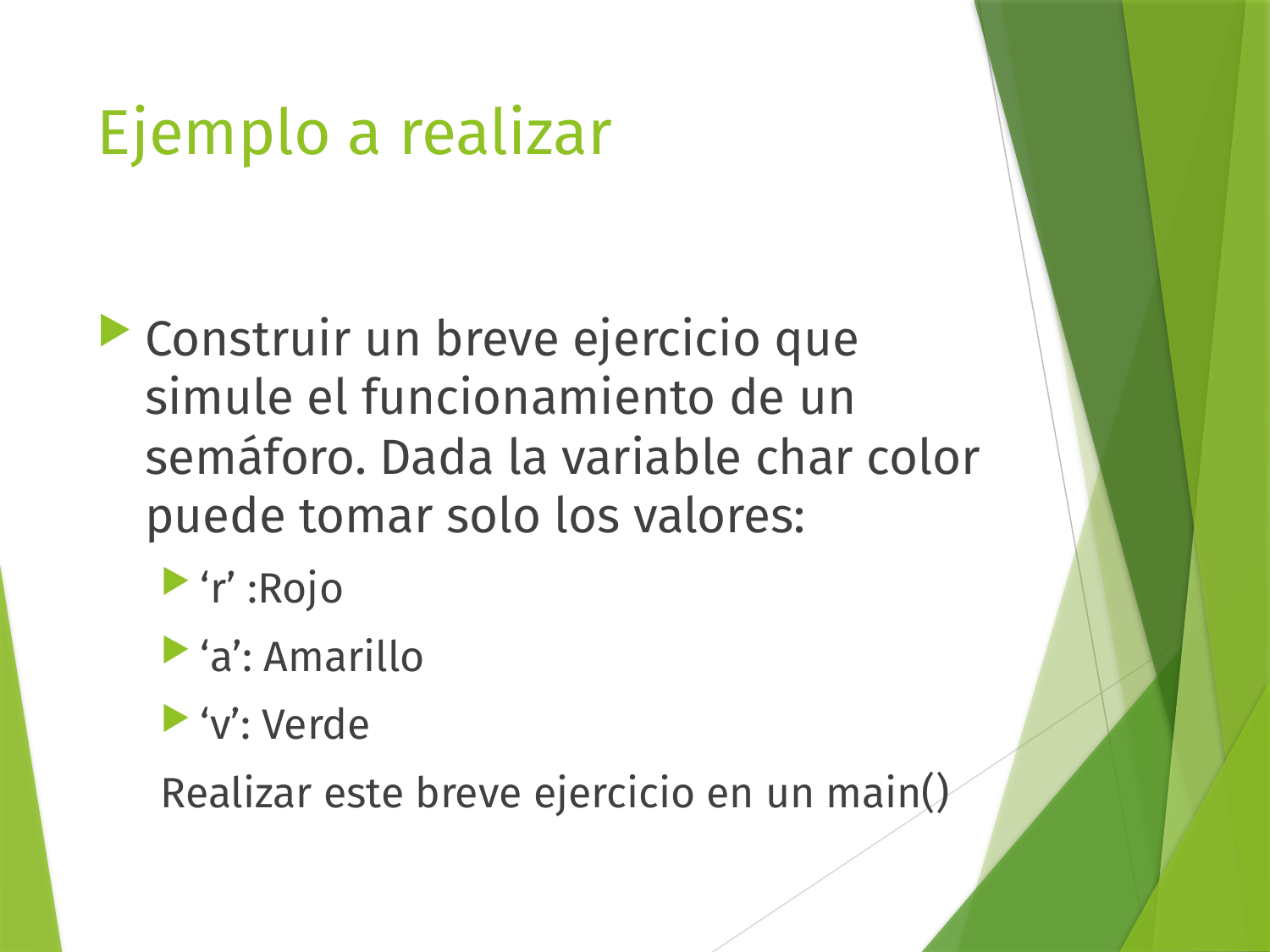

# Ejemplo a realizar
Construir un breve ejercicio que simule el funcionamiento de un semáforo. Dada la variable char color puede tomar solo los valores:
‘r’ :Rojo
‘a’: Amarillo
‘v’: Verde
Realizar este breve ejercicio en un main()